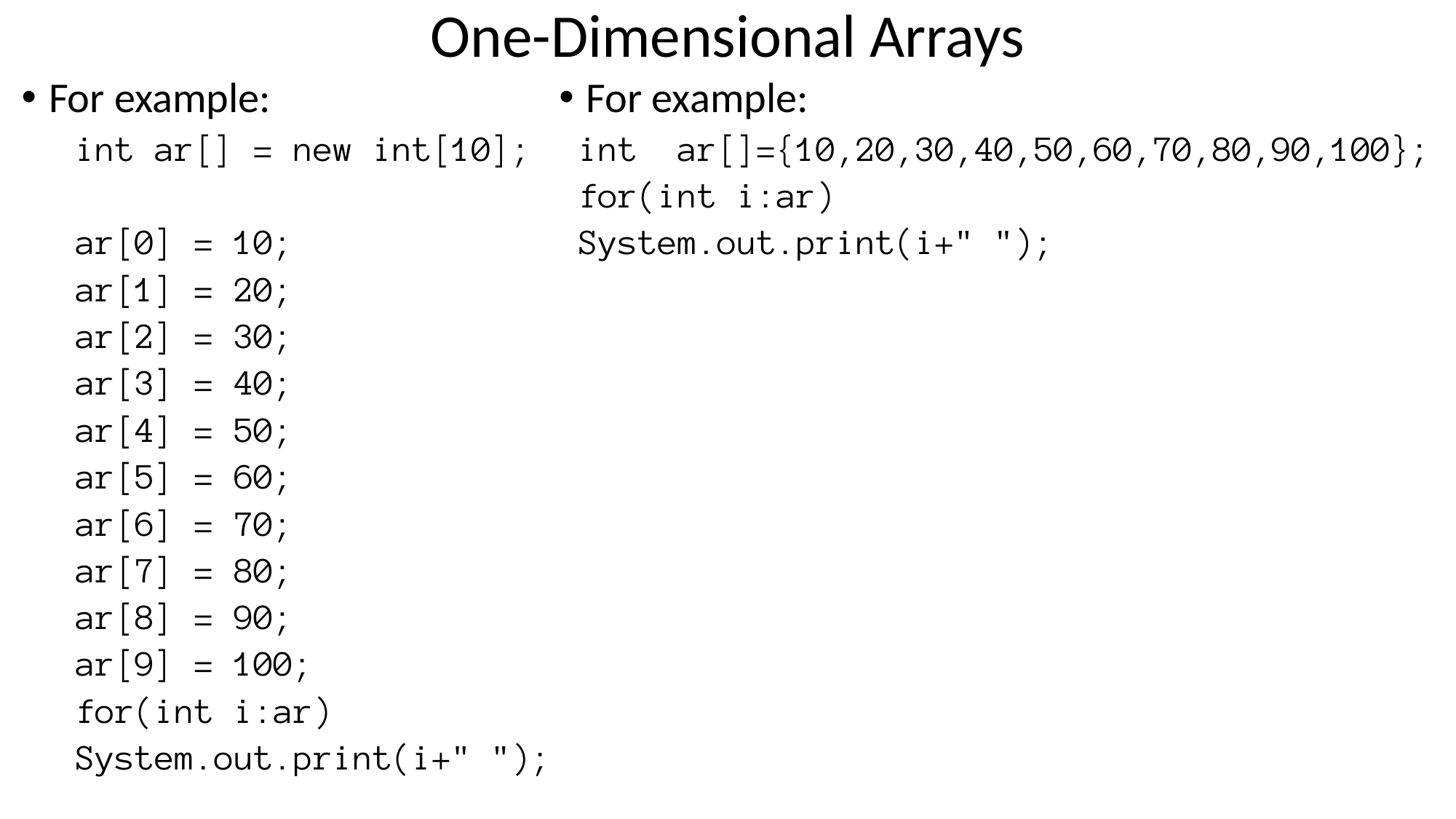

# One-Dimensional Arrays
For example:
int ar[] = new int[10];

ar[0] = 10;
ar[1] = 20;
ar[2] = 30;
ar[3] = 40;
ar[4] = 50;
ar[5] = 60;
ar[6] = 70;
ar[7] = 80;
ar[8] = 90;
ar[9] = 100;
for(int i:ar)
System.out.print(i+" ");
For example:
int  ar[]={10,20,30,40,50,60,70,80,90,100};
for(int i:ar)
System.out.print(i+" ");